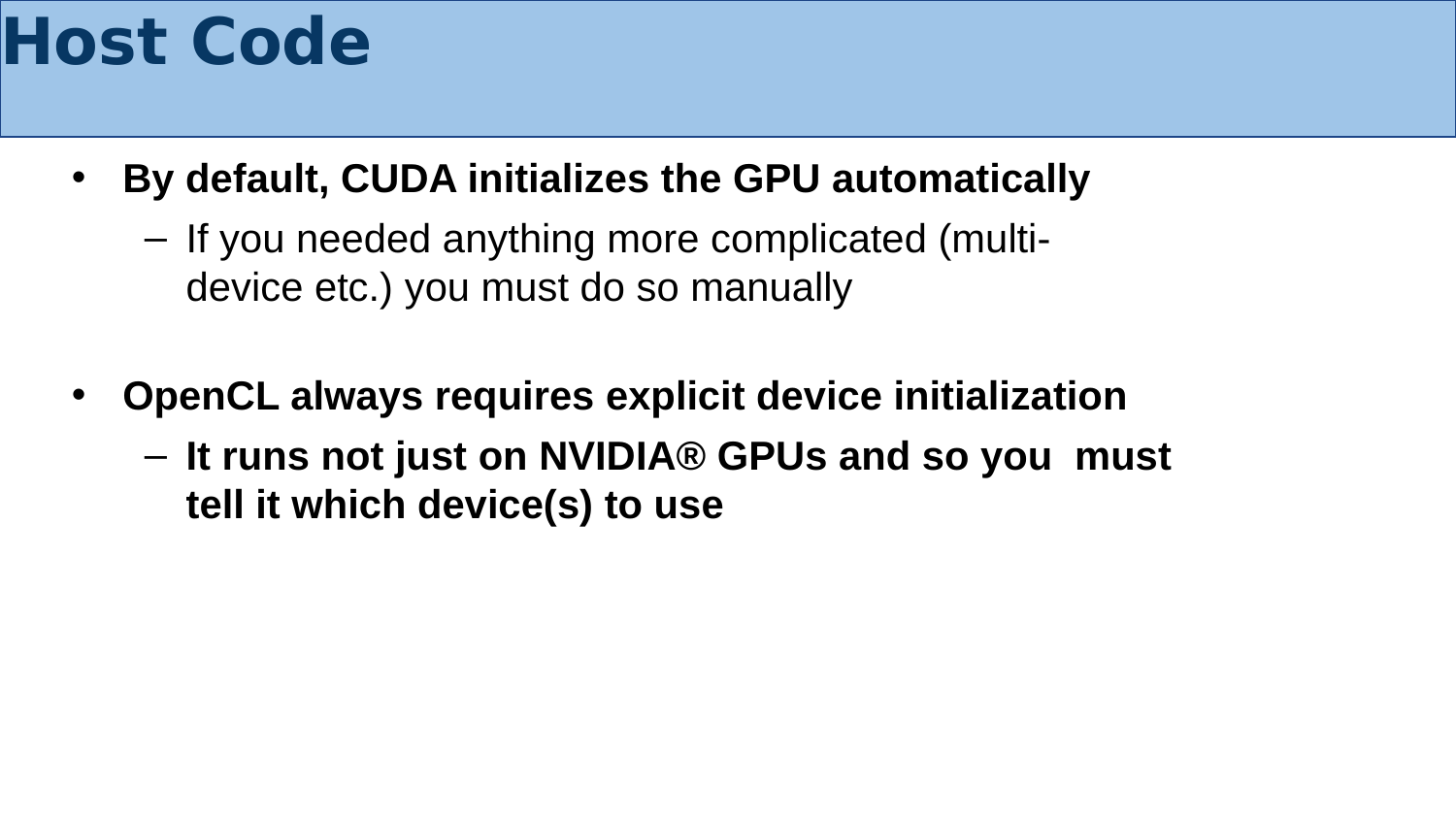

# Host Code
By default, CUDA initializes the GPU automatically
If you needed anything more complicated (multi-
device etc.) you must do so manually

OpenCL always requires explicit device initialization
It runs not just on NVIDIA® GPUs and so you  must tell it which device(s) to use